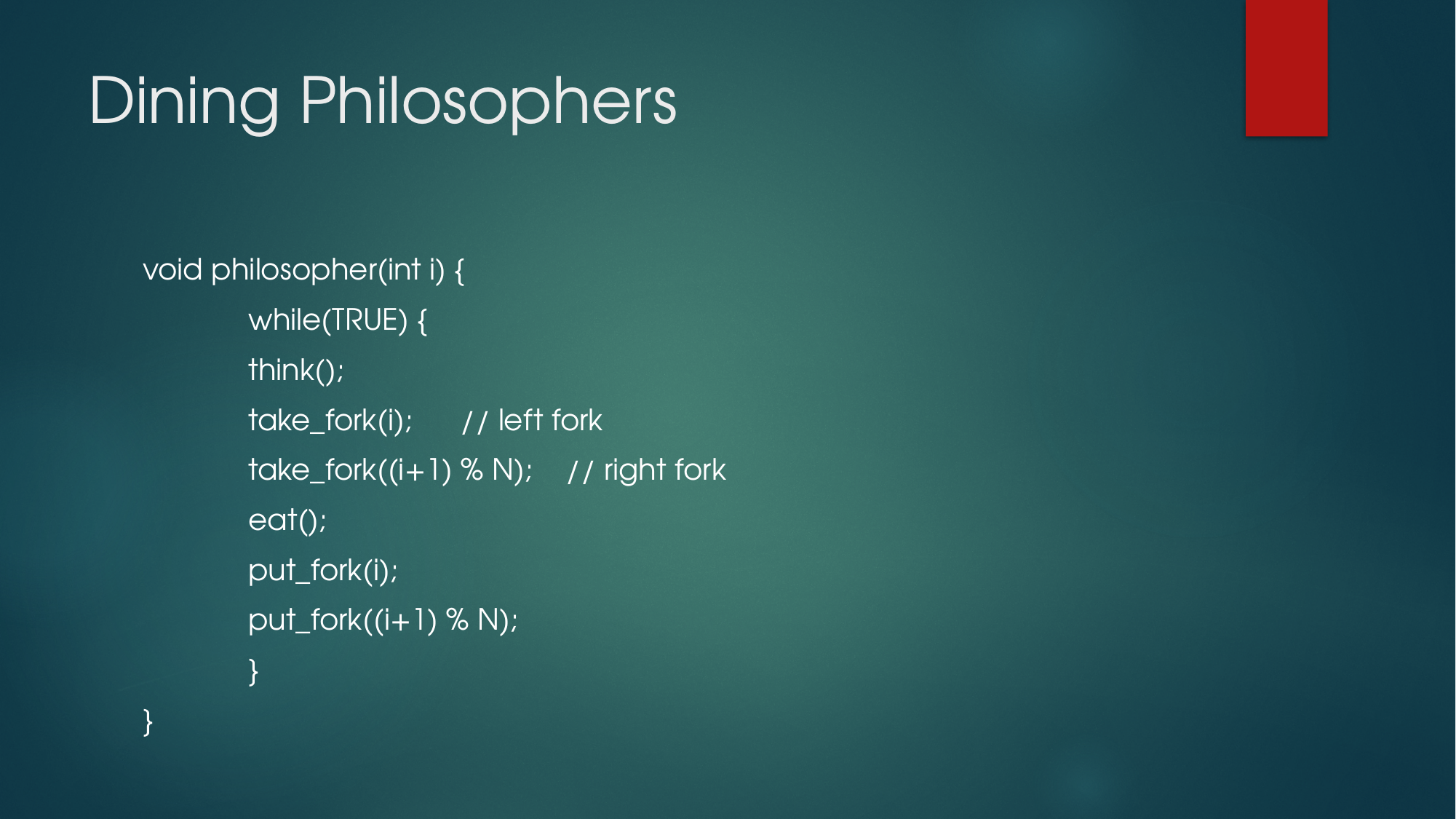

# Dining Philosophers
void philosopher(int i) {
	while(TRUE) {
		think();
		take_fork(i);			// left fork
		take_fork((i+1) % N);	// right fork
		eat();
		put_fork(i);
		put_fork((i+1) % N);
	}
}